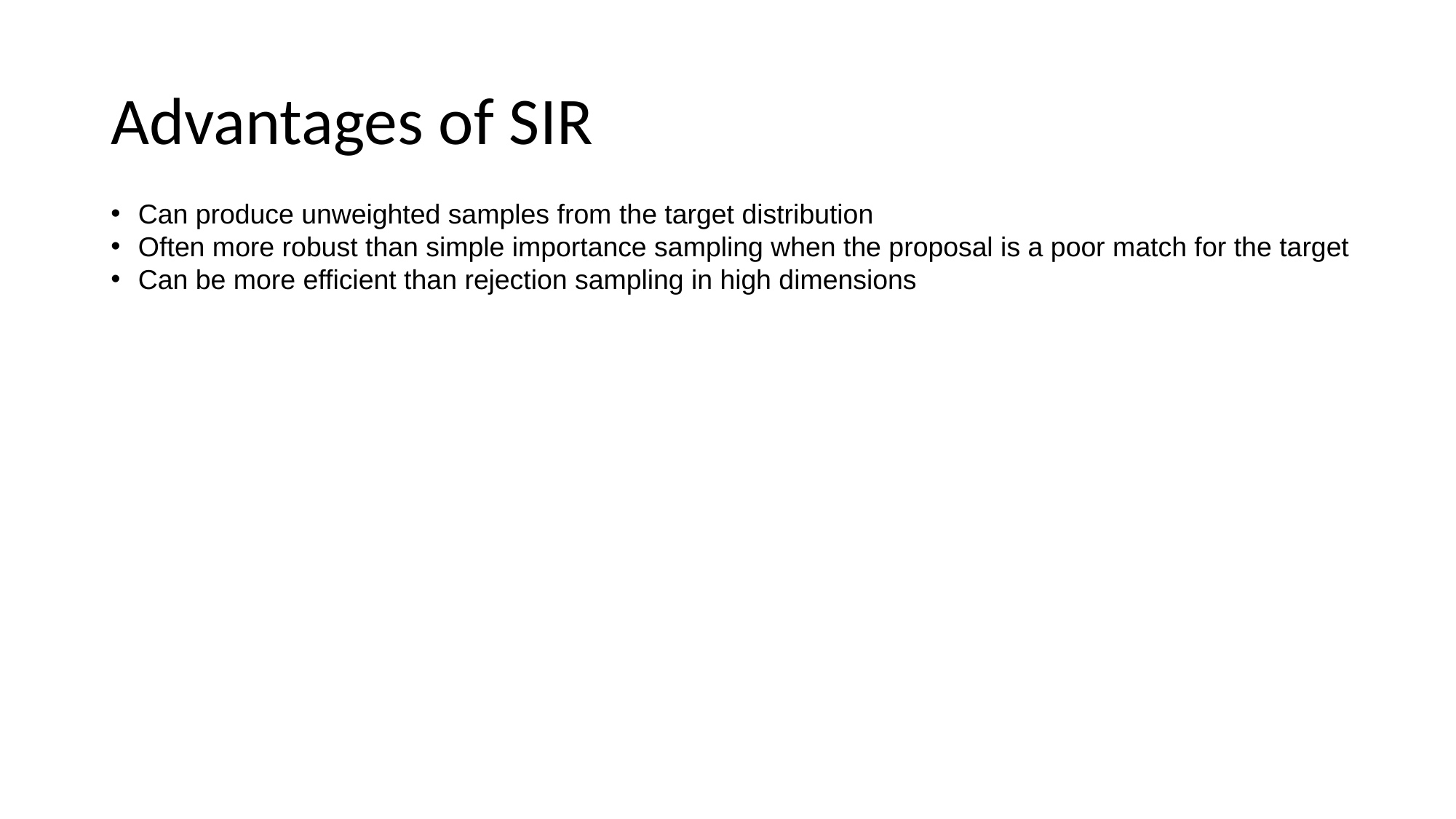

# Advantages of SIR
Can produce unweighted samples from the target distribution
Often more robust than simple importance sampling when the proposal is a poor match for the target
Can be more efficient than rejection sampling in high dimensions